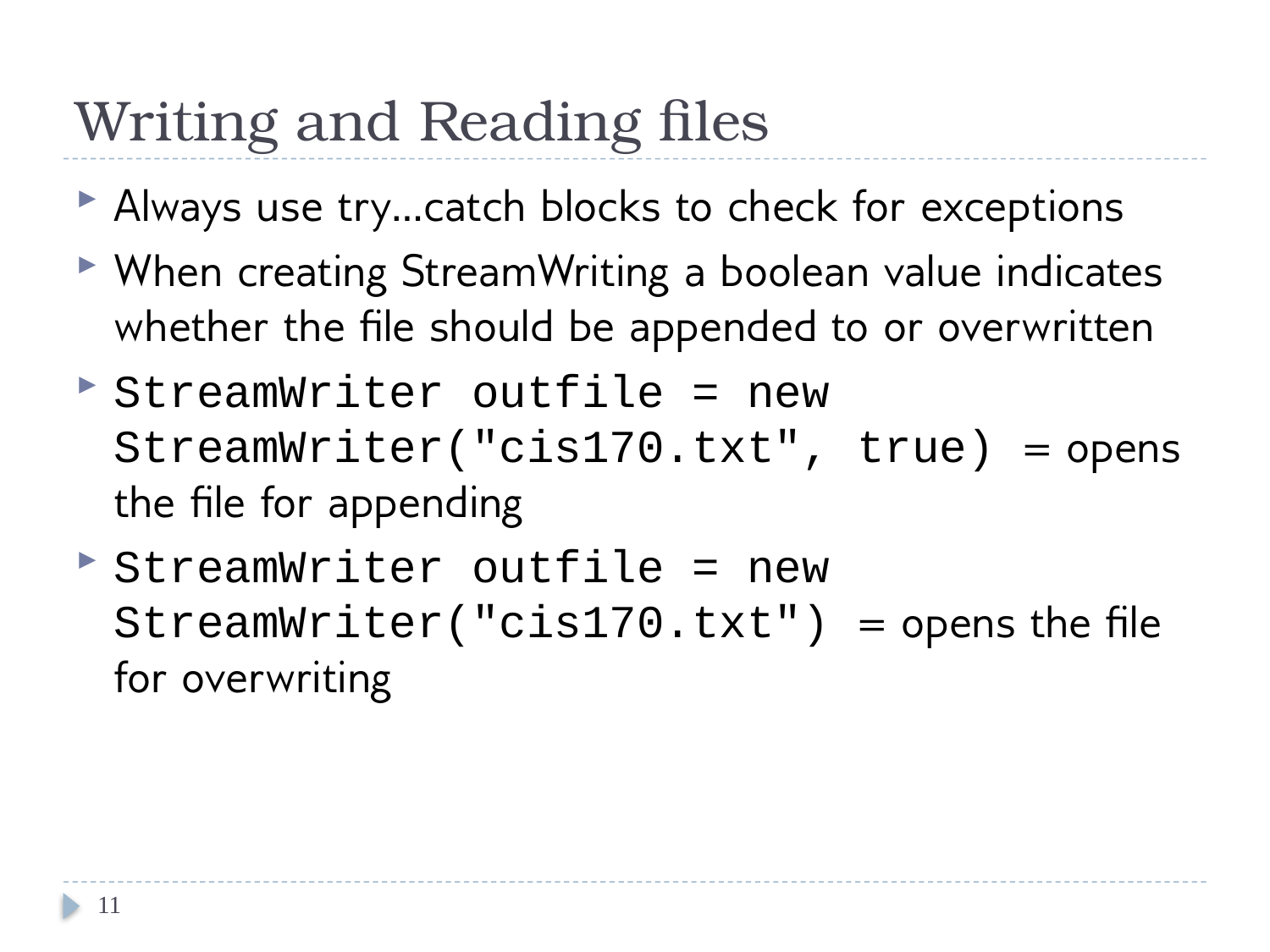

# Writing and Reading files
Always use try…catch blocks to check for exceptions
When creating StreamWriting a boolean value indicates whether the file should be appended to or overwritten
StreamWriter outfile = new StreamWriter("cis170.txt", true) = opens the file for appending
StreamWriter outfile = new StreamWriter("cis170.txt") = opens the file for overwriting

11